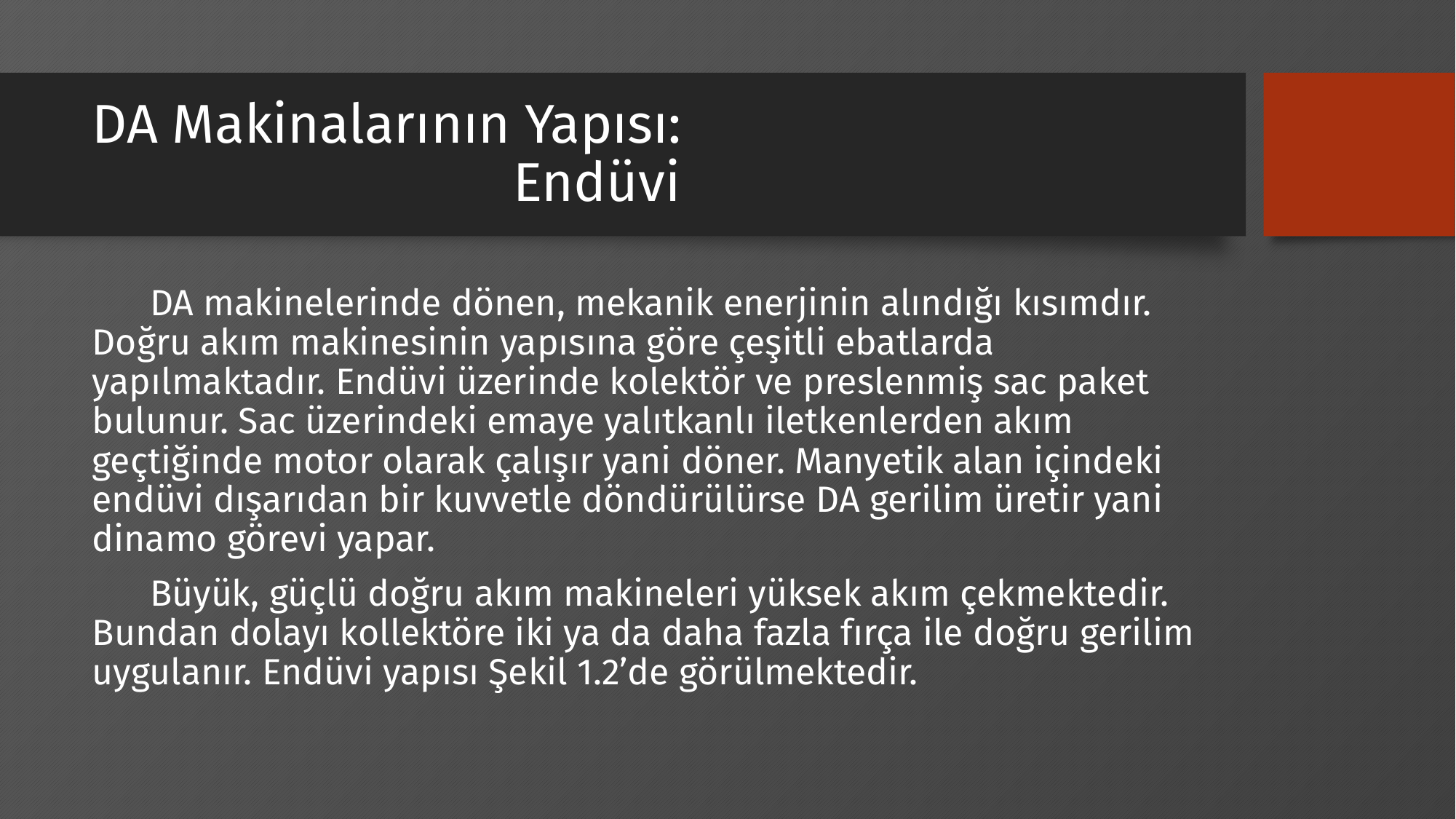

# DA Makinalarının Yapısı: Endüvi
      DA makinelerinde dönen, mekanik enerjinin alındığı kısımdır. Doğru akım makinesinin yapısına göre çeşitli ebatlarda yapılmaktadır. Endüvi üzerinde kolektör ve preslenmiş sac paket bulunur. Sac üzerindeki emaye yalıtkanlı iletkenlerden akım geçtiğinde motor olarak çalışır yani döner. Manyetik alan içindeki endüvi dışarıdan bir kuvvetle döndürülürse DA gerilim üretir yani dinamo görevi yapar.
      Büyük, güçlü doğru akım makineleri yüksek akım çekmektedir. Bundan dolayı kollektöre iki ya da daha fazla fırça ile doğru gerilim uygulanır. Endüvi yapısı Şekil 1.2’de görülmektedir.